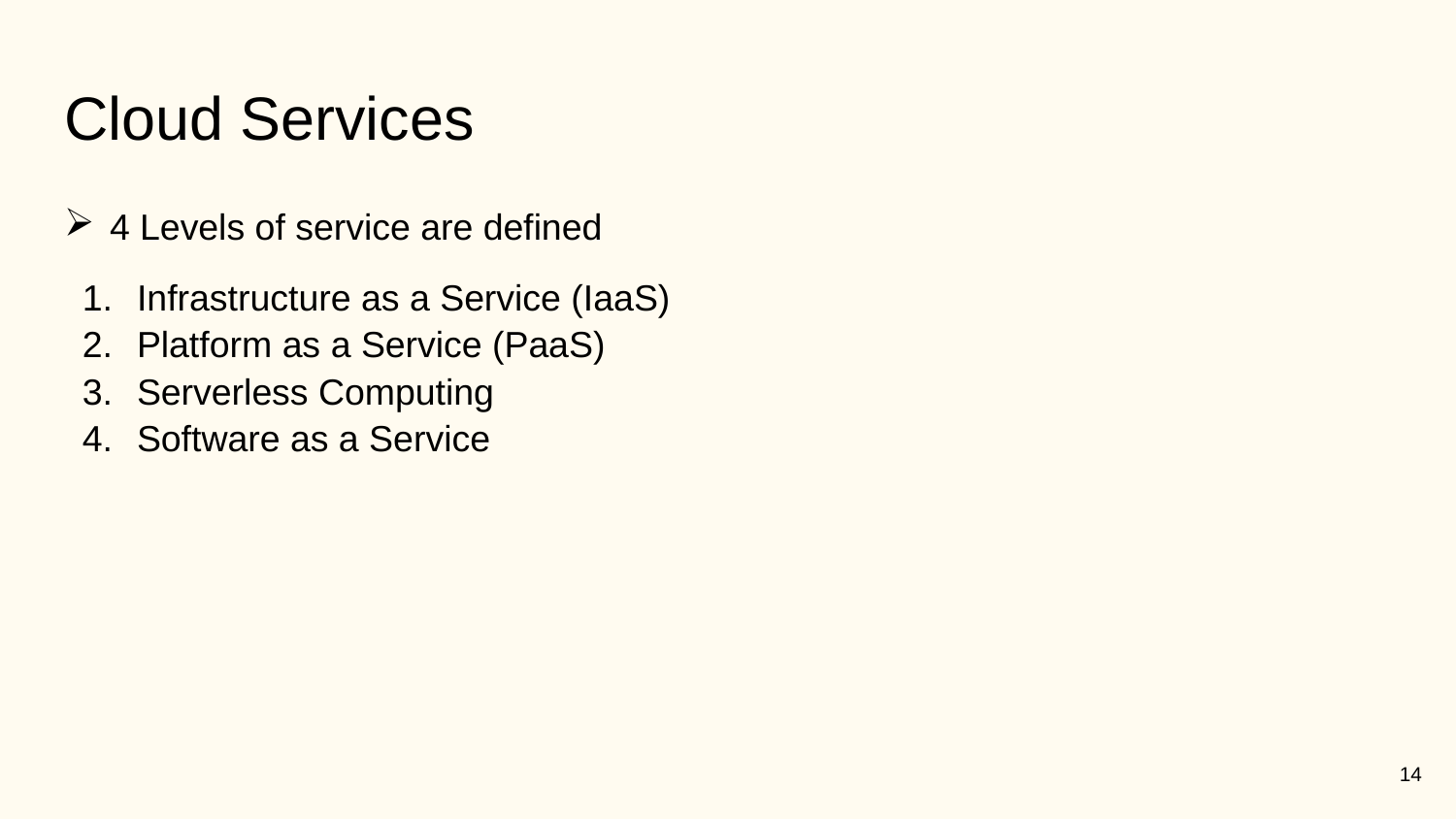

# Cloud Services
4 Levels of service are defined
Infrastructure as a Service (IaaS)
Platform as a Service (PaaS)
Serverless Computing
Software as a Service

14